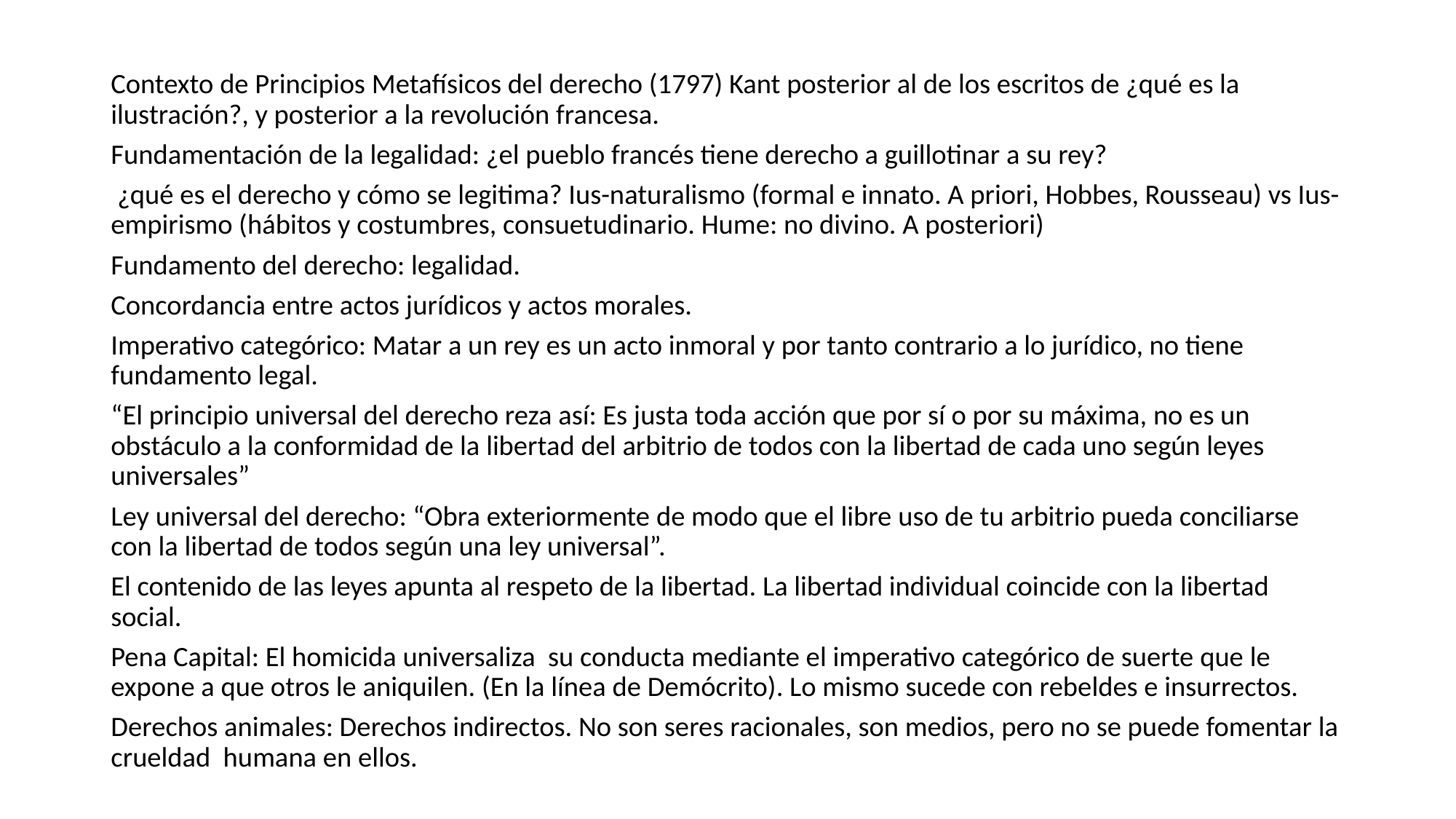

Contexto de Principios Metafísicos del derecho (1797) Kant posterior al de los escritos de ¿qué es la ilustración?, y posterior a la revolución francesa.
Fundamentación de la legalidad: ¿el pueblo francés tiene derecho a guillotinar a su rey?
 ¿qué es el derecho y cómo se legitima? Ius-naturalismo (formal e innato. A priori, Hobbes, Rousseau) vs Ius-empirismo (hábitos y costumbres, consuetudinario. Hume: no divino. A posteriori)
Fundamento del derecho: legalidad.
Concordancia entre actos jurídicos y actos morales.
Imperativo categórico: Matar a un rey es un acto inmoral y por tanto contrario a lo jurídico, no tiene fundamento legal.
“El principio universal del derecho reza así: Es justa toda acción que por sí o por su máxima, no es un obstáculo a la conformidad de la libertad del arbitrio de todos con la libertad de cada uno según leyes universales”
Ley universal del derecho: “Obra exteriormente de modo que el libre uso de tu arbitrio pueda conciliarse con la libertad de todos según una ley universal”.
El contenido de las leyes apunta al respeto de la libertad. La libertad individual coincide con la libertad social.
Pena Capital: El homicida universaliza  su conducta mediante el imperativo categórico de suerte que le expone a que otros le aniquilen. (En la línea de Demócrito). Lo mismo sucede con rebeldes e insurrectos.
Derechos animales: Derechos indirectos. No son seres racionales, son medios, pero no se puede fomentar la crueldad  humana en ellos.